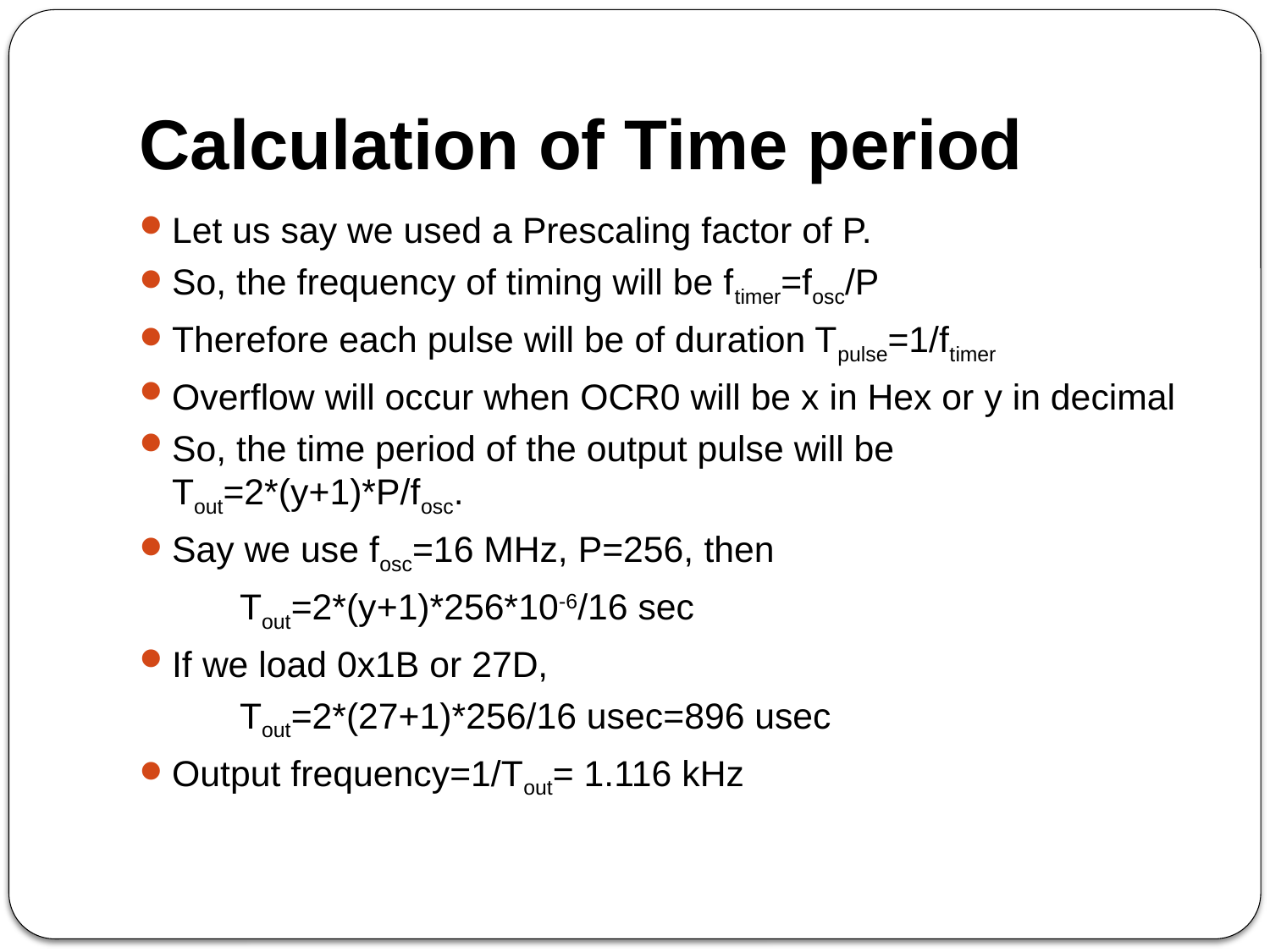

# Calculation of Time period
Let us say we used a Prescaling factor of P.
So, the frequency of timing will be ftimer=fosc/P
Therefore each pulse will be of duration Tpulse=1/ftimer
Overflow will occur when OCR0 will be x in Hex or y in decimal
So, the time period of the output pulse will be Tout=2*(y+1)*P/fosc.
Say we use fosc=16 MHz, P=256, then
		Tout=2*(y+1)*256*10-6/16 sec
If we load 0x1B or 27D,
		Tout=2*(27+1)*256/16 usec=896 usec
Output frequency=1/Tout= 1.116 kHz